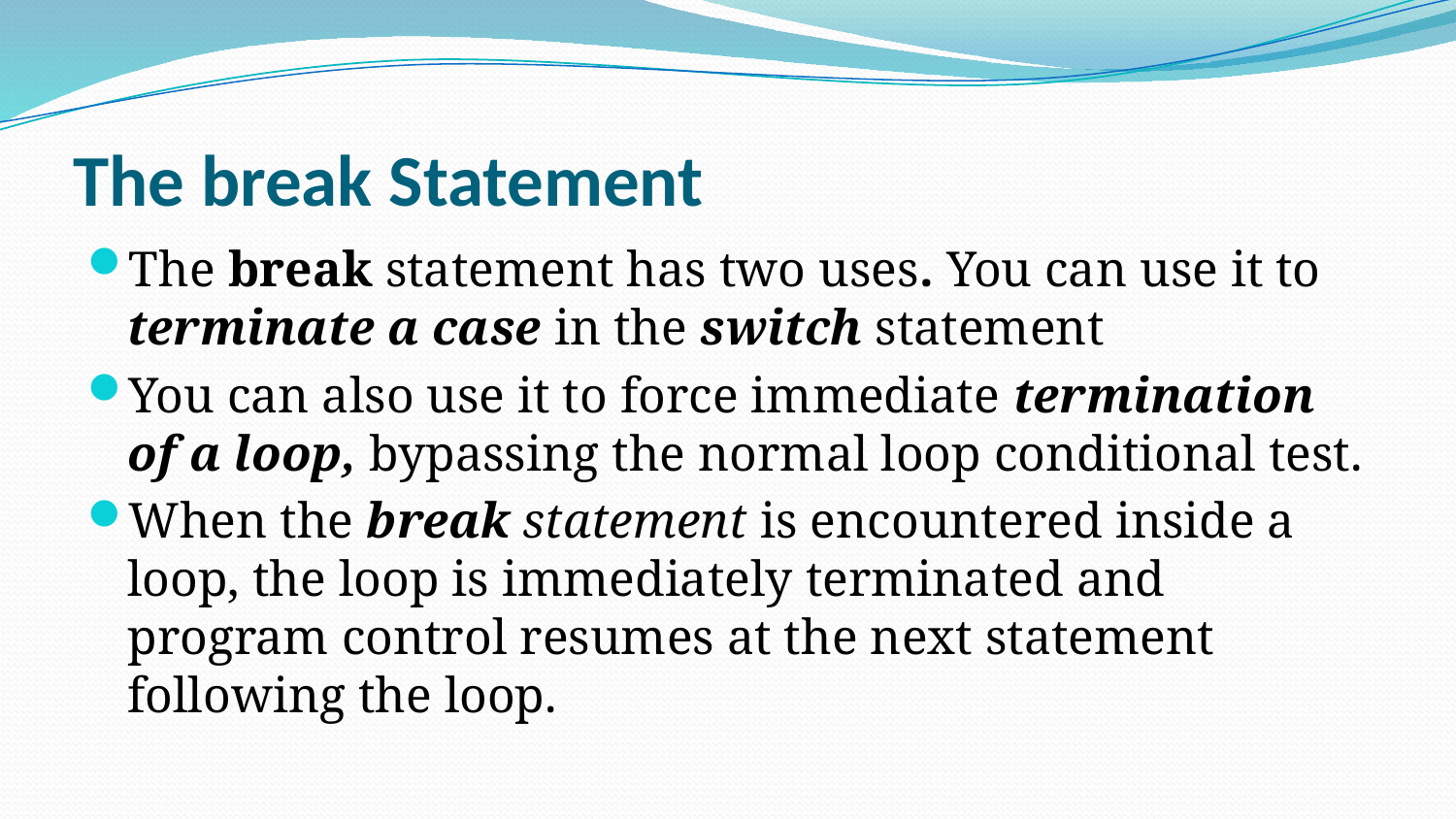

# The break Statement
The break statement has two uses. You can use it to terminate a case in the switch statement
You can also use it to force immediate termination of a loop, bypassing the normal loop conditional test.
When the break statement is encountered inside a loop, the loop is immediately terminated and program control resumes at the next statement following the loop.